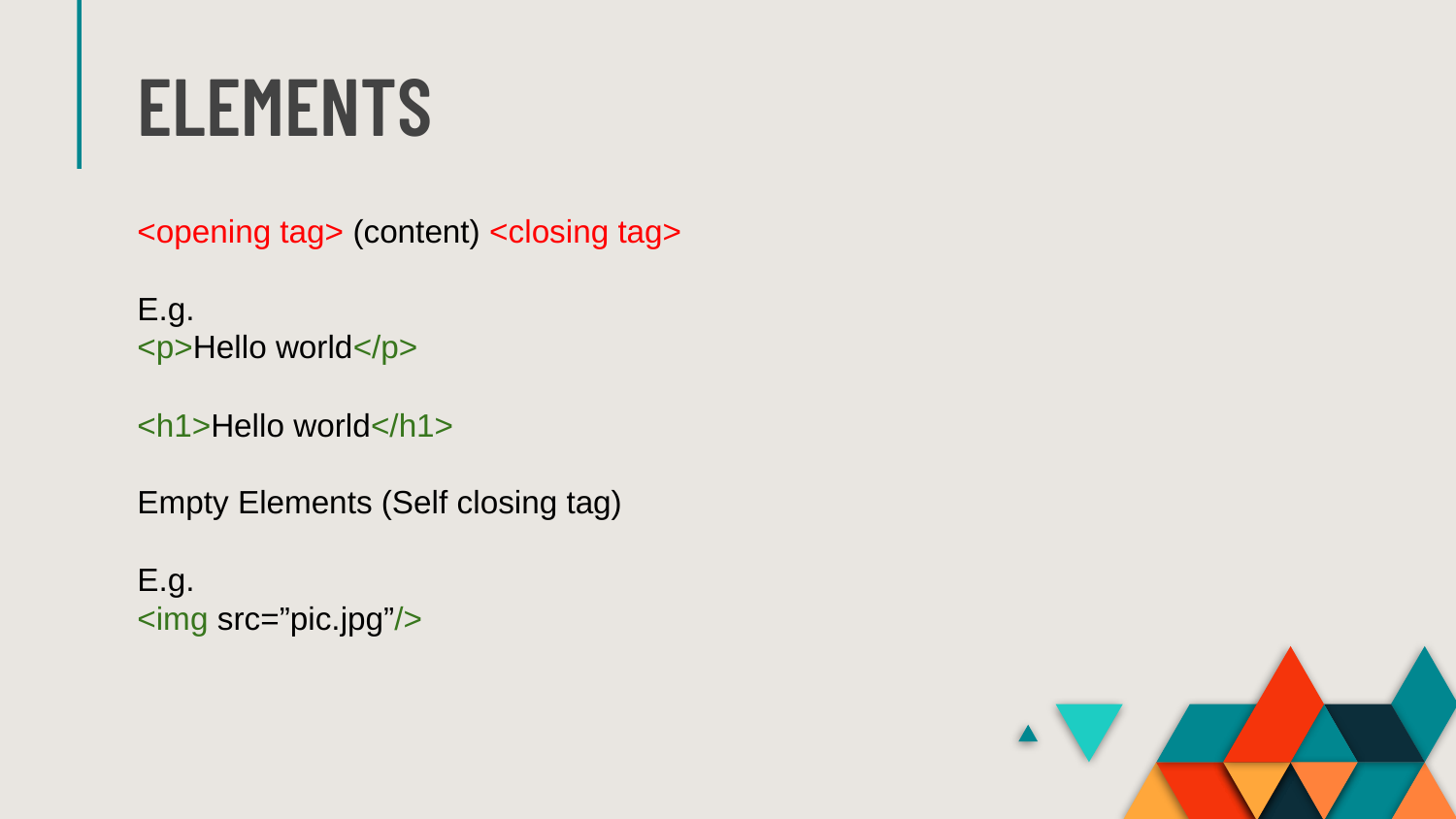

# ELEMENTS
<opening tag> (content) <closing tag>

E.g.
<p>Hello world</p>

<h1>Hello world</h1>

Empty Elements (Self closing tag)

E.g.
<img src=”pic.jpg”/>